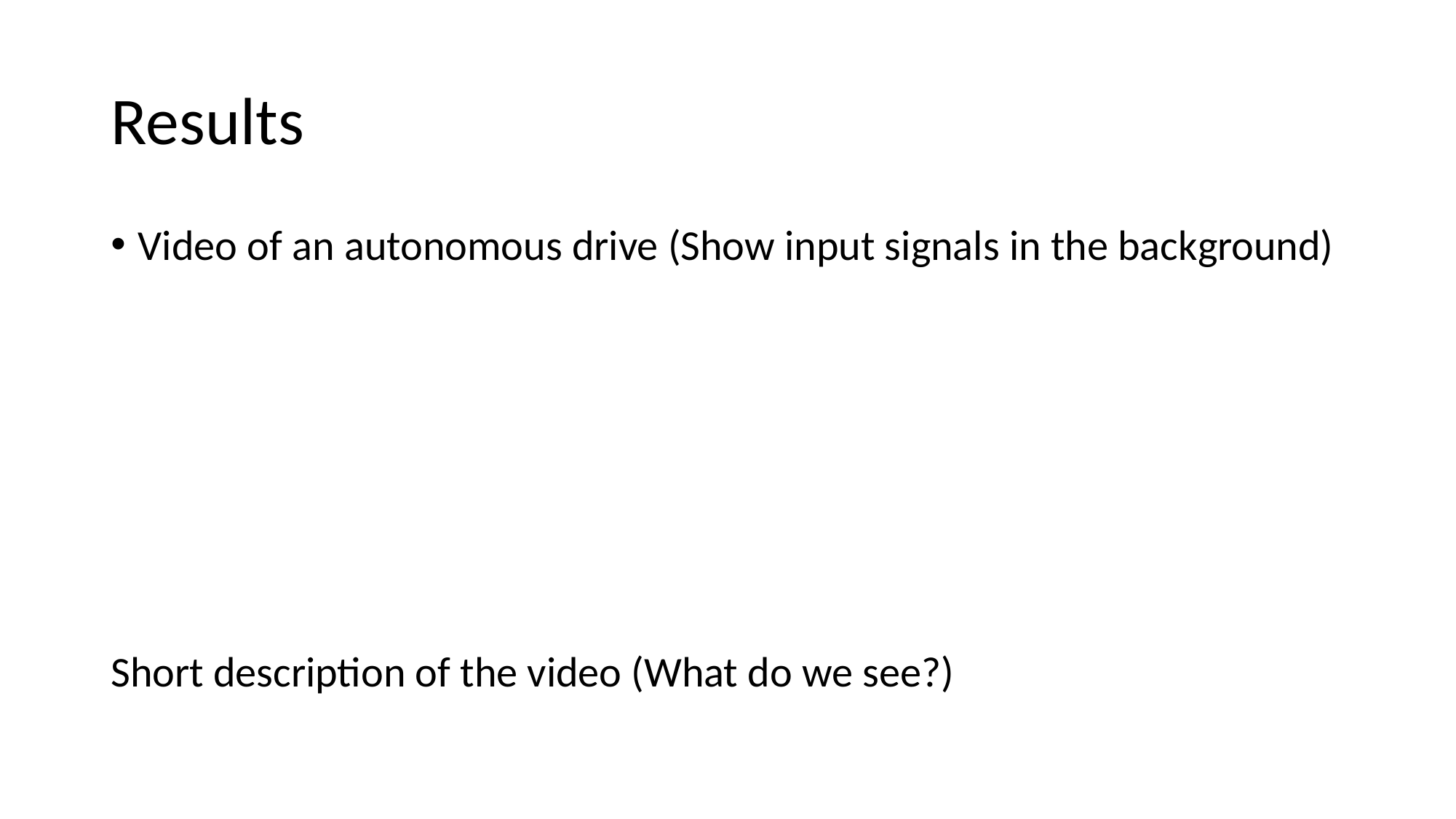

# Results
Video of an autonomous drive (Show input signals in the background)

Short description of the video (What do we see?)